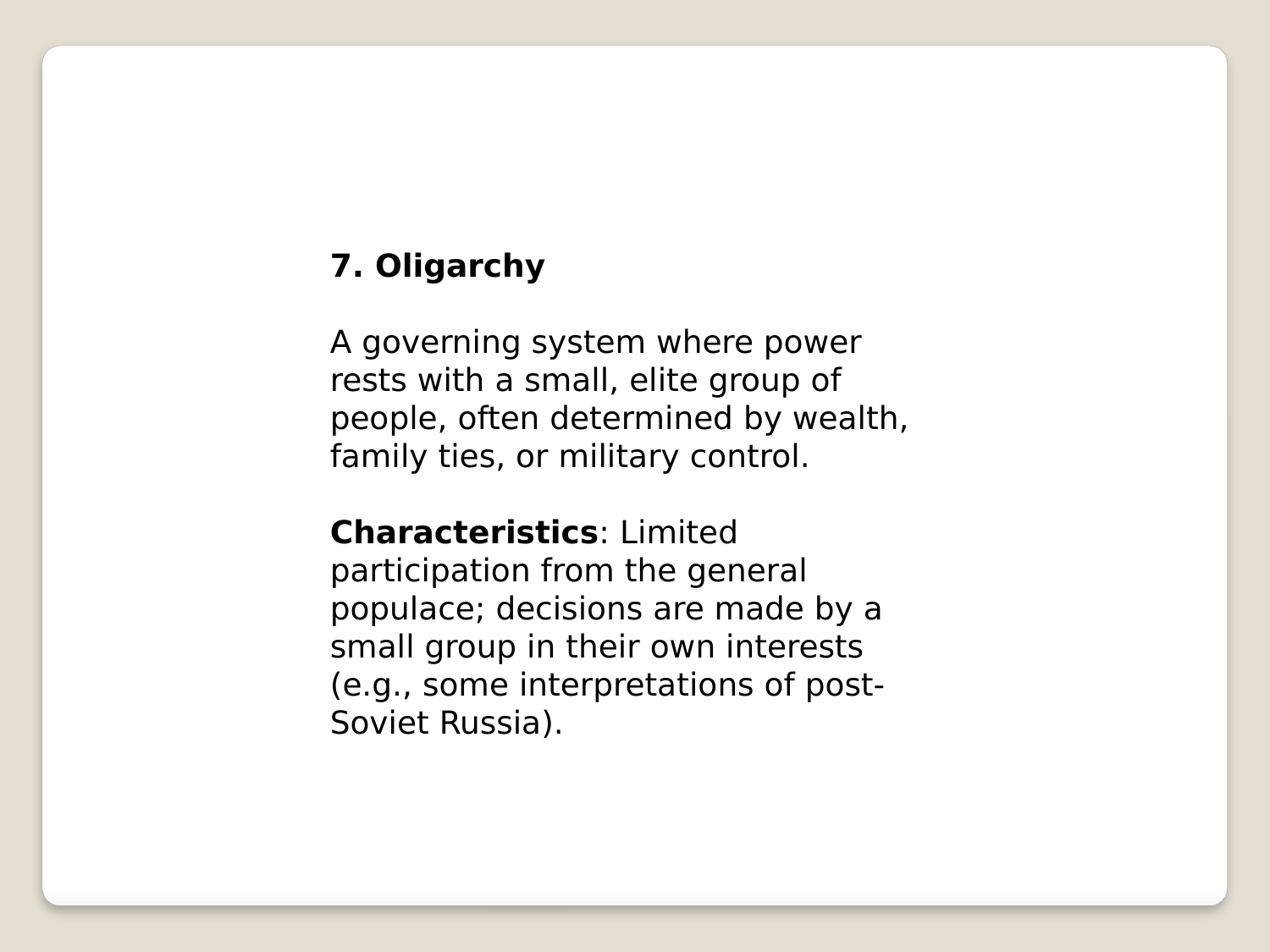

7. Oligarchy

A governing system where power rests with a small, elite group of people, often determined by wealth, family ties, or military control.

Characteristics: Limited participation from the general populace; decisions are made by a small group in their own interests (e.g., some interpretations of post-Soviet Russia).